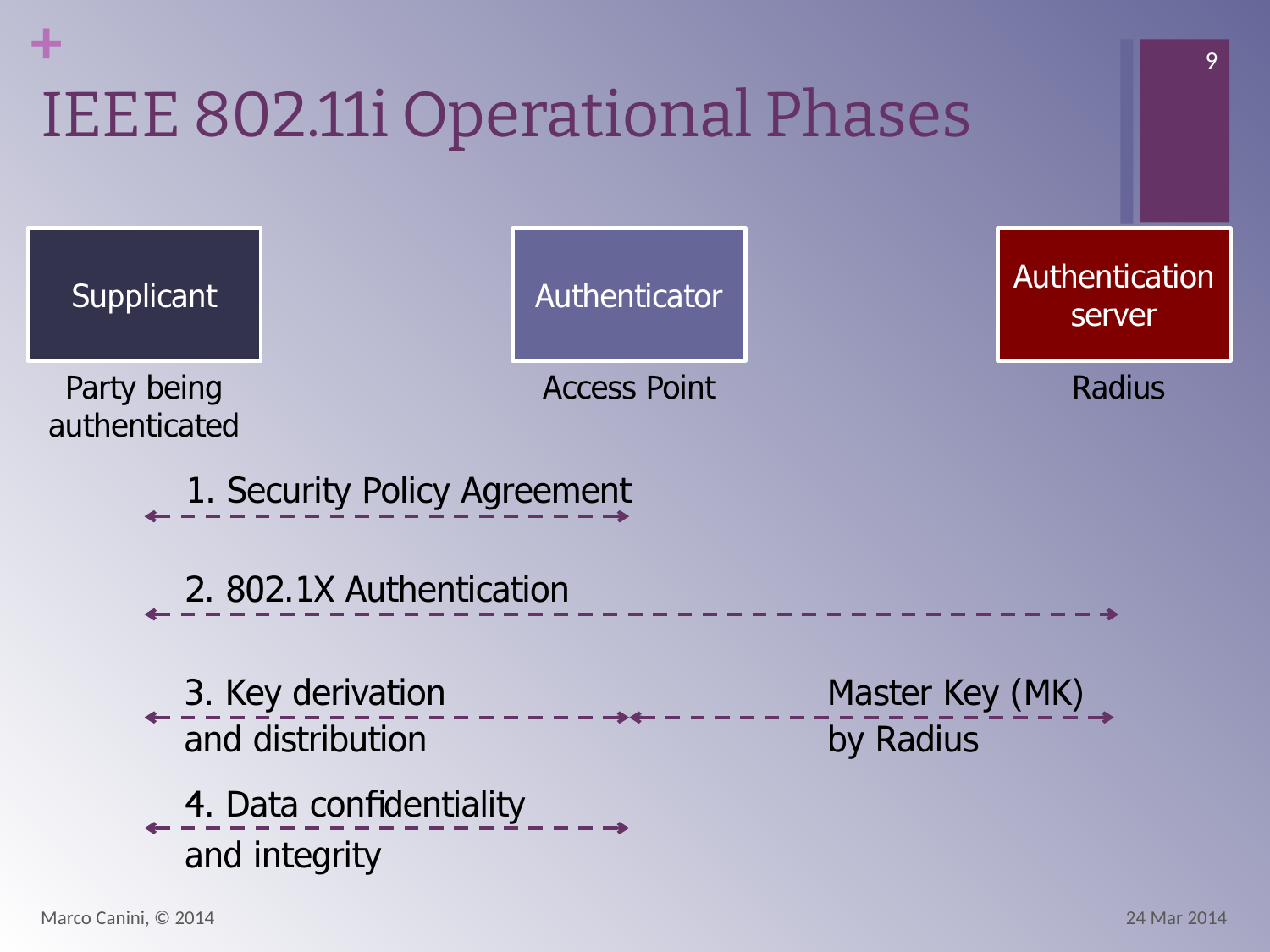

9
# IEEE 802.11i Operational Phases
Supplicant
Authenticator
Authentication server
Party being
authenticated
Access Point
Radius
1. Security Policy Agreement
2. 802.1X Authentication
Master Key (MK)
by Radius
3. Key derivation
and distribution
4. Data confidentiality
and integrity
Marco Canini, © 2014
24 Mar 2014